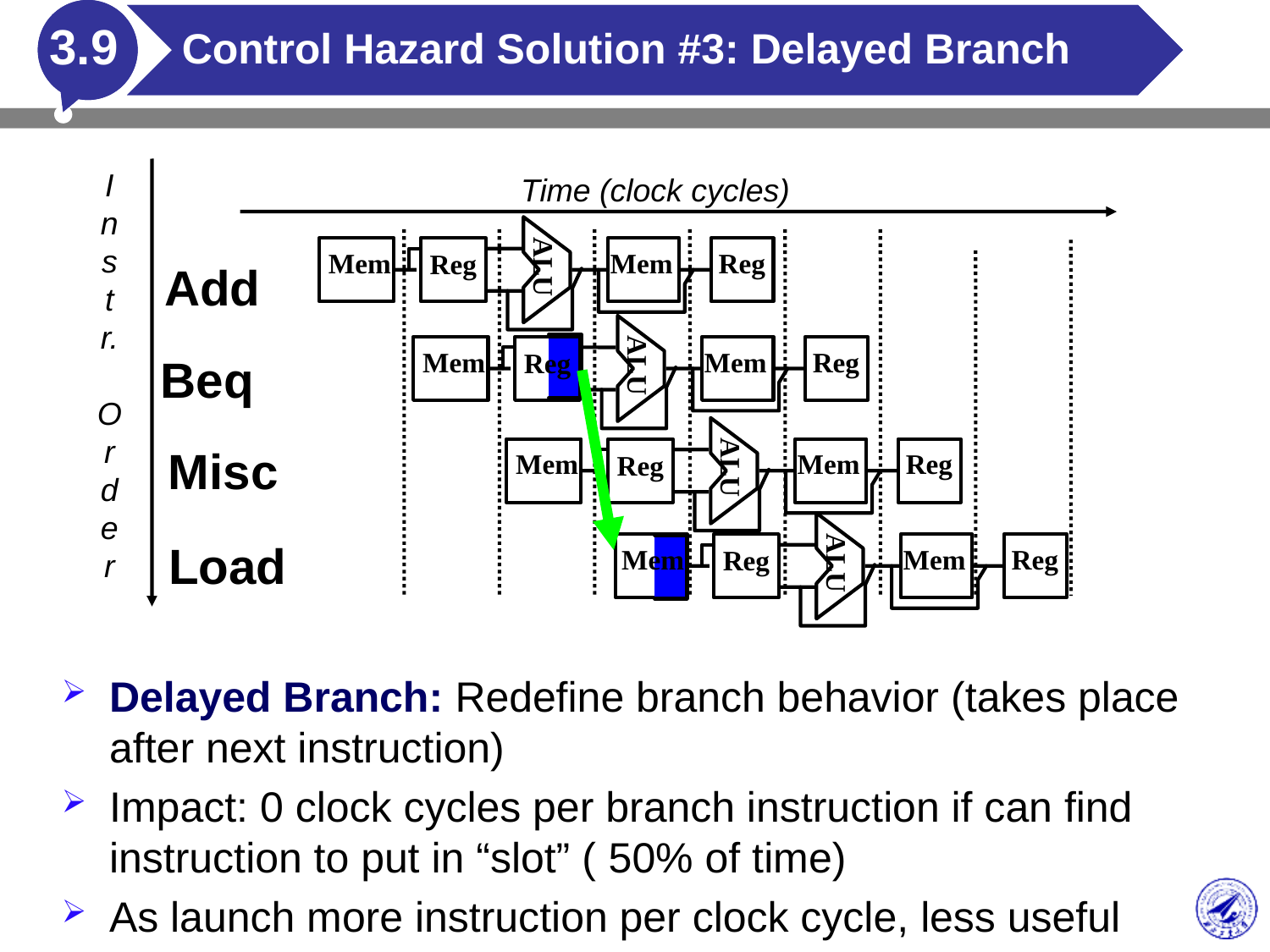

3.9
# Control Hazard Solution #3: Delayed Branch

I
n
s
t
r.

O
r
d
e
r
Time (clock cycles)

ALU

Mem

Mem
Reg

Reg

Add

ALU

Mem

Mem
Reg
Reg
Beq

ALU
Misc

Mem
Mem
Reg
Reg

ALU
Load

Mem
Mem
Reg
Reg

Delayed Branch: Redefine branch behavior (takes place after next instruction)
Impact: 0 clock cycles per branch instruction if can find instruction to put in “slot” (­ 50% of time)
As launch more instruction per clock cycle, less useful